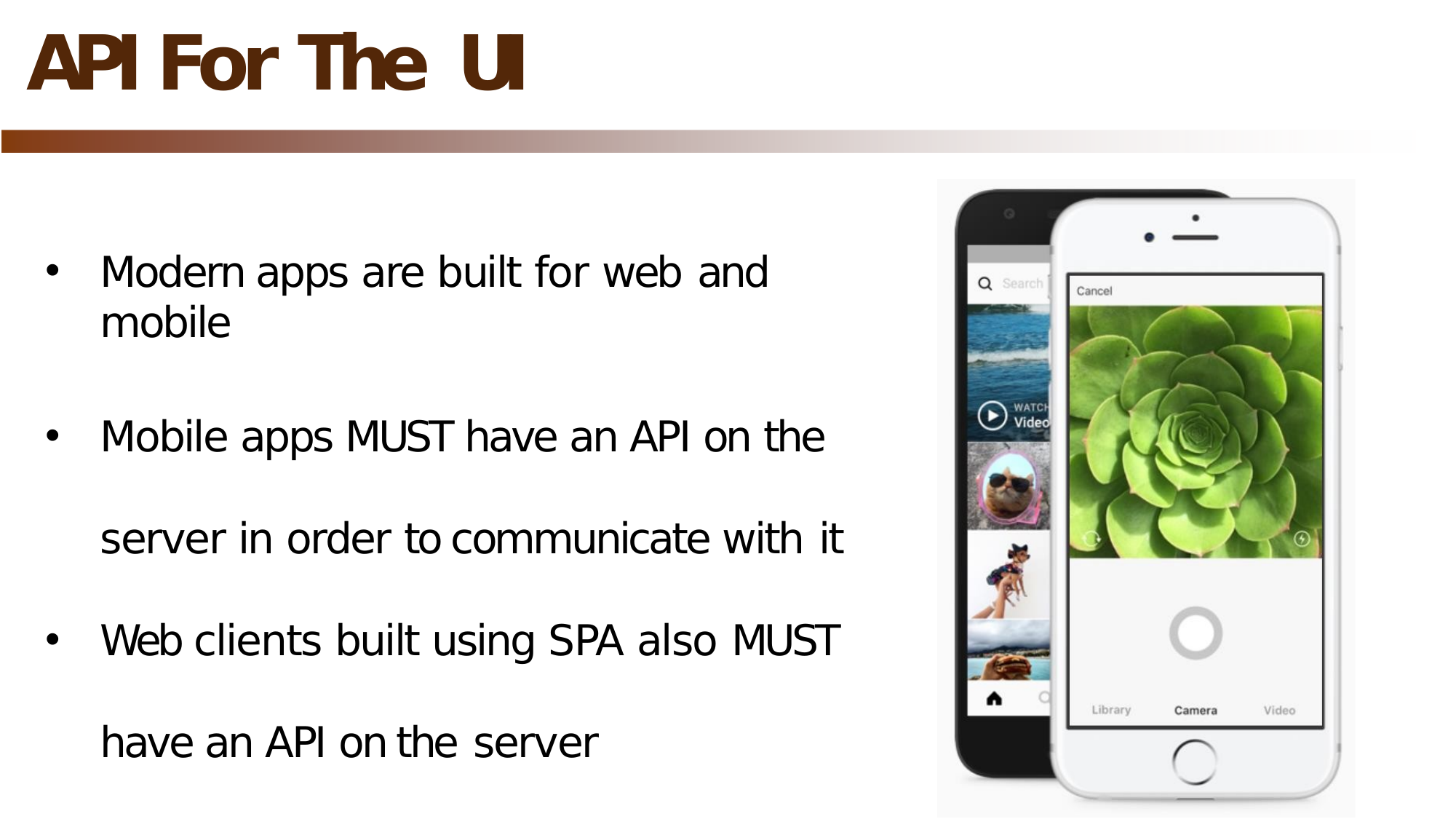

# API For The UI

Modern apps are built for web and mobile
Mobile apps MUST have an API on the  server in order to communicate with it
Web clients built using SPA also MUST  have an API on the server